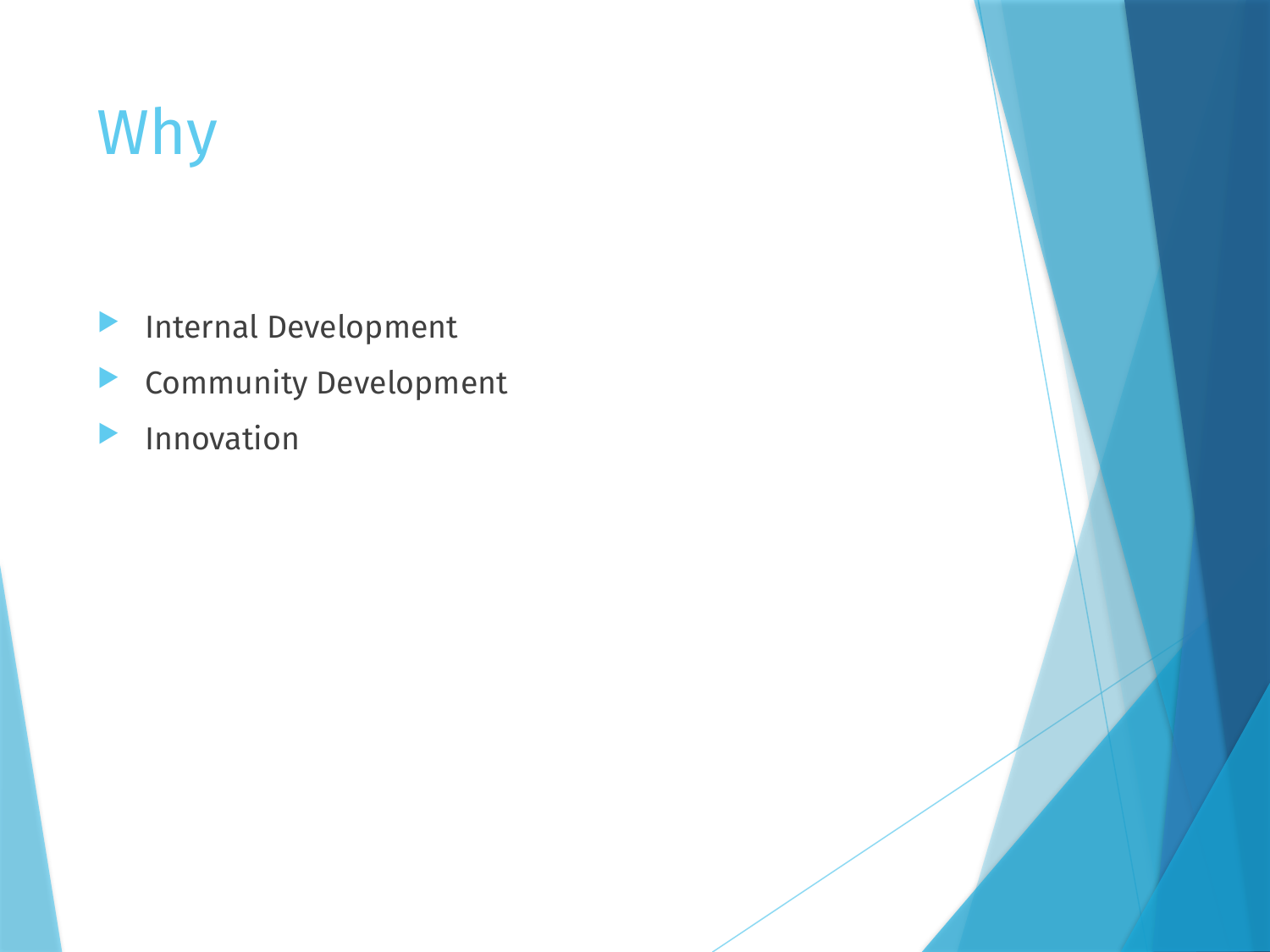

# Why
Internal Development
Community Development
Innovation